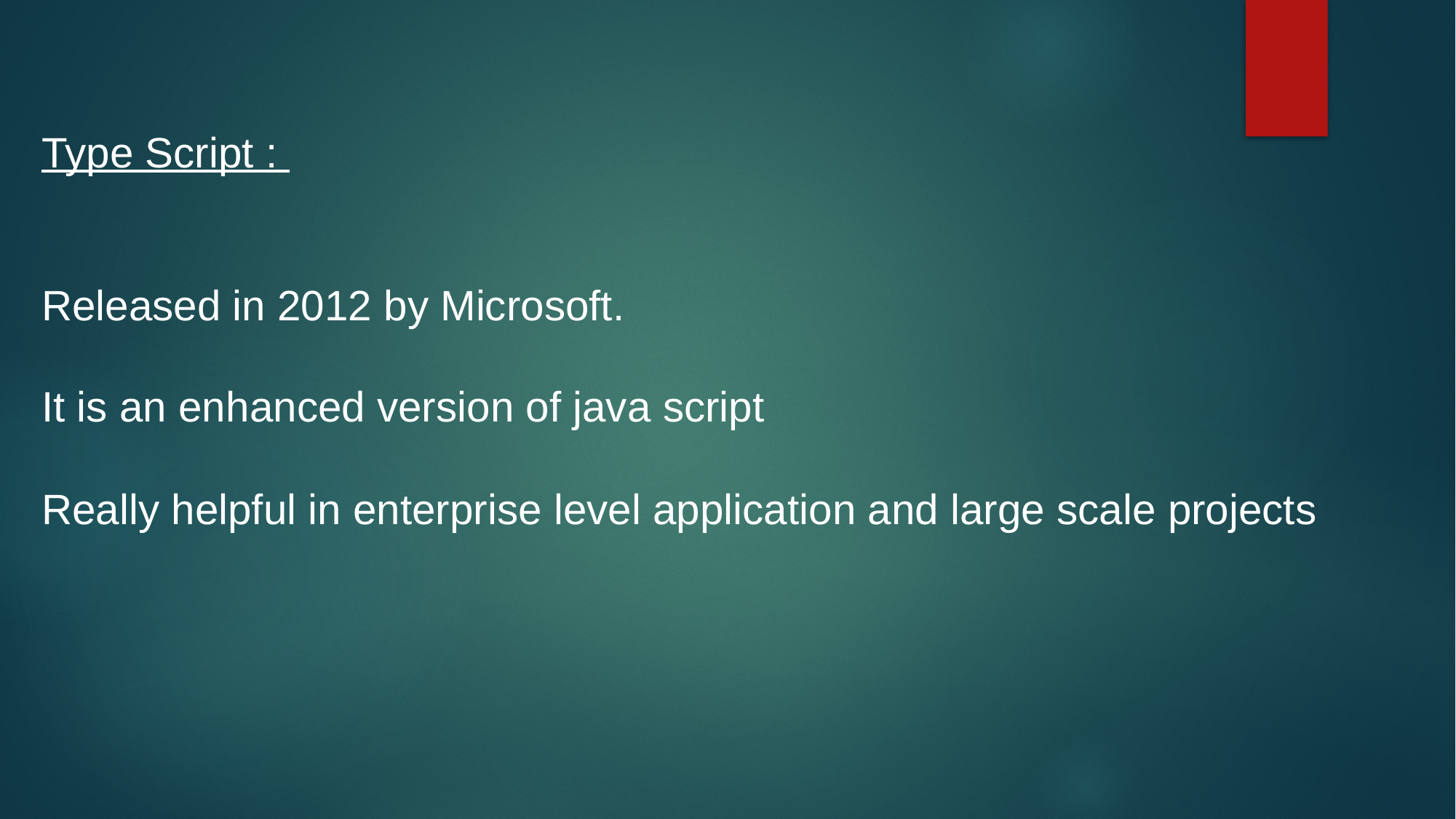

Type Script :
Released in 2012 by Microsoft.
It is an enhanced version of java script
Really helpful in enterprise level application and large scale projects